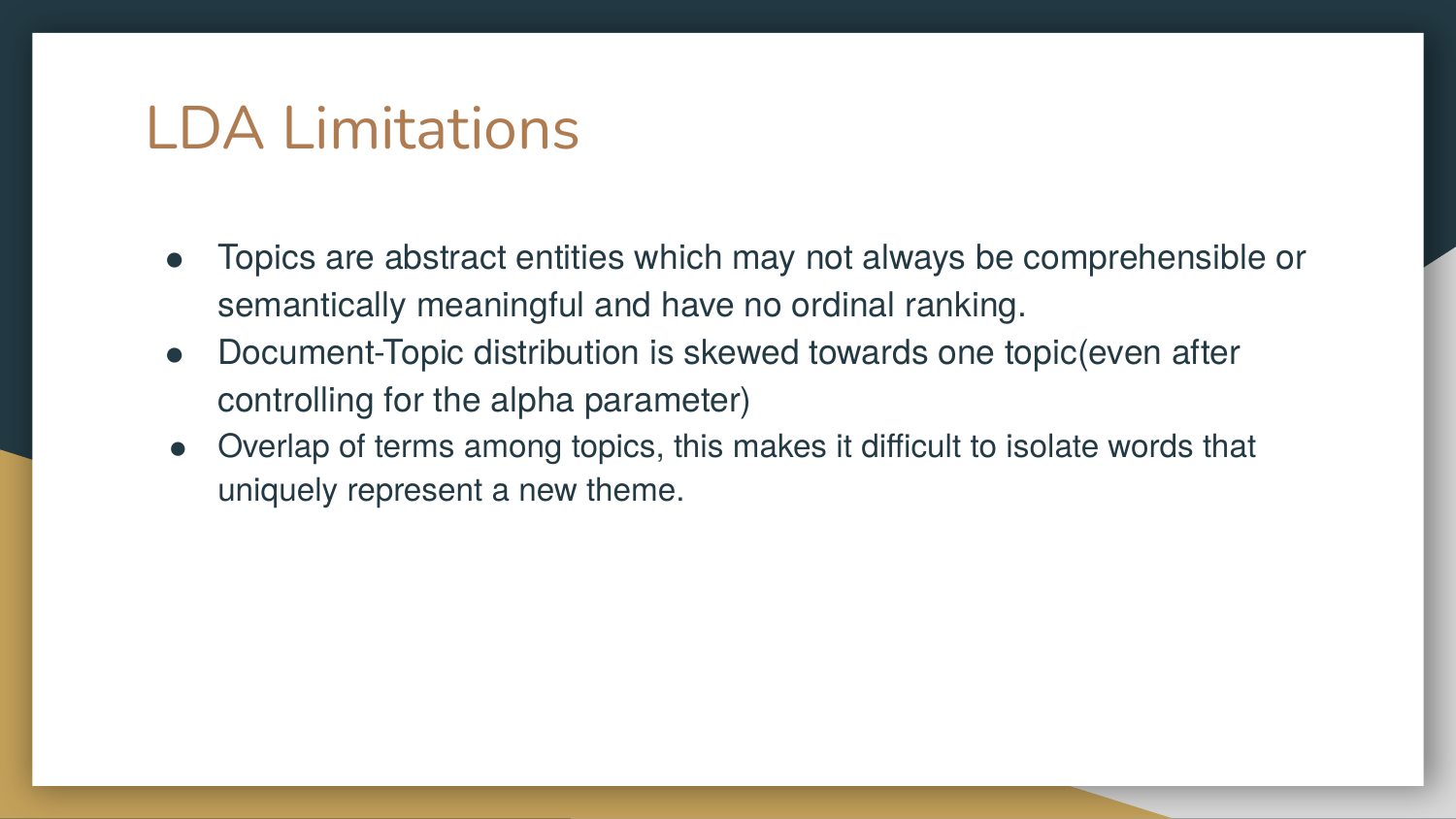

# LDA Limitations
Topics are abstract entities which may not always be comprehensible or semantically meaningful and have no ordinal ranking.
Document-Topic distribution is skewed towards one topic(even after controlling for the alpha parameter)
Overlap of terms among topics, this makes it difficult to isolate words that uniquely represent a new theme.